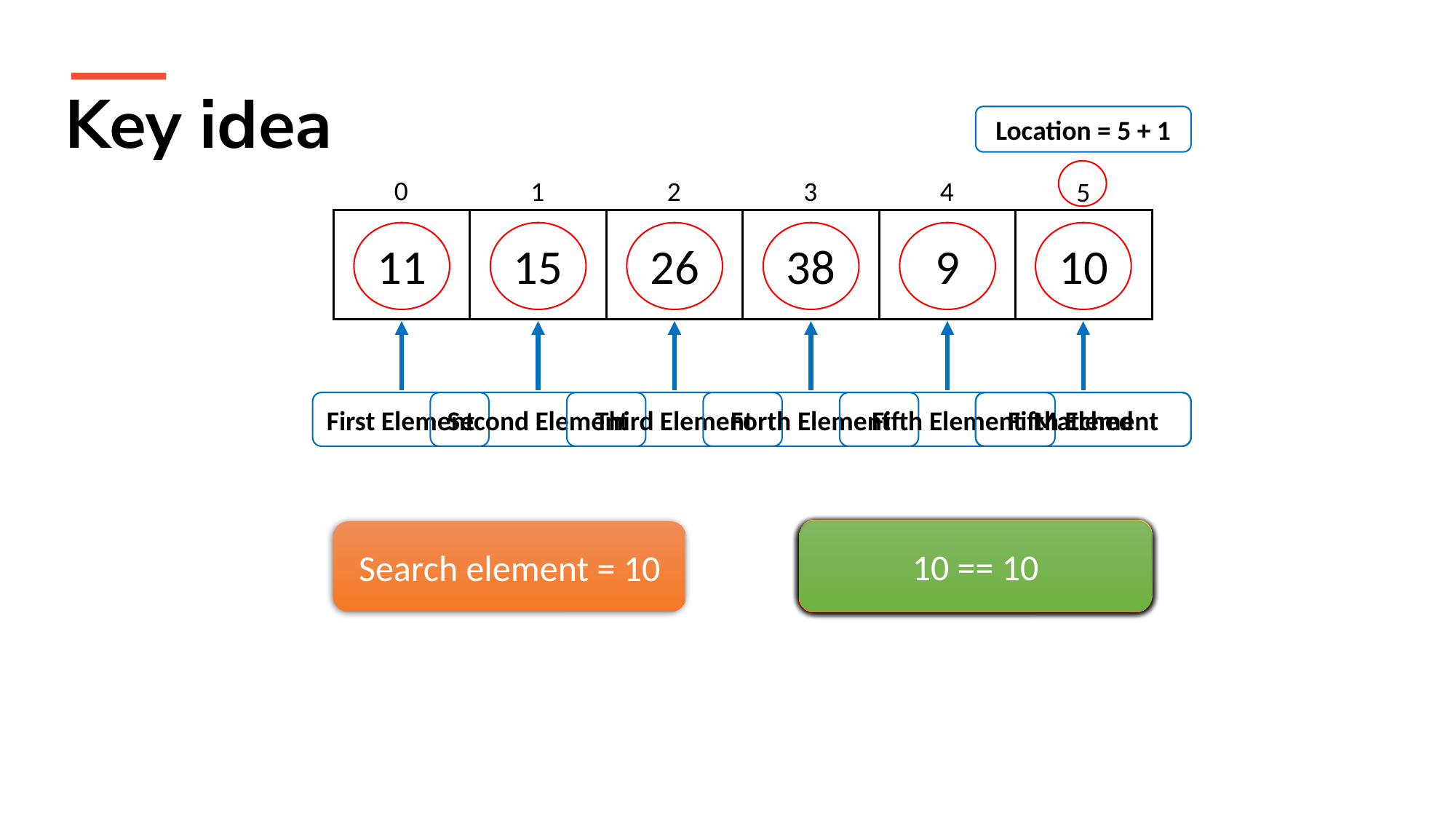

Key idea
Location = 5 + 1

0
1
3
4
2
5
11
15
26
38
9
10

First Element

Second Element

Third Element

Forth Element

Fifth Element

Fifth Element
Matched
10 != 9
10 != 38
10 != 26
10 == 10
10 != 15
10 != 11
Search element = 10
Print the Location